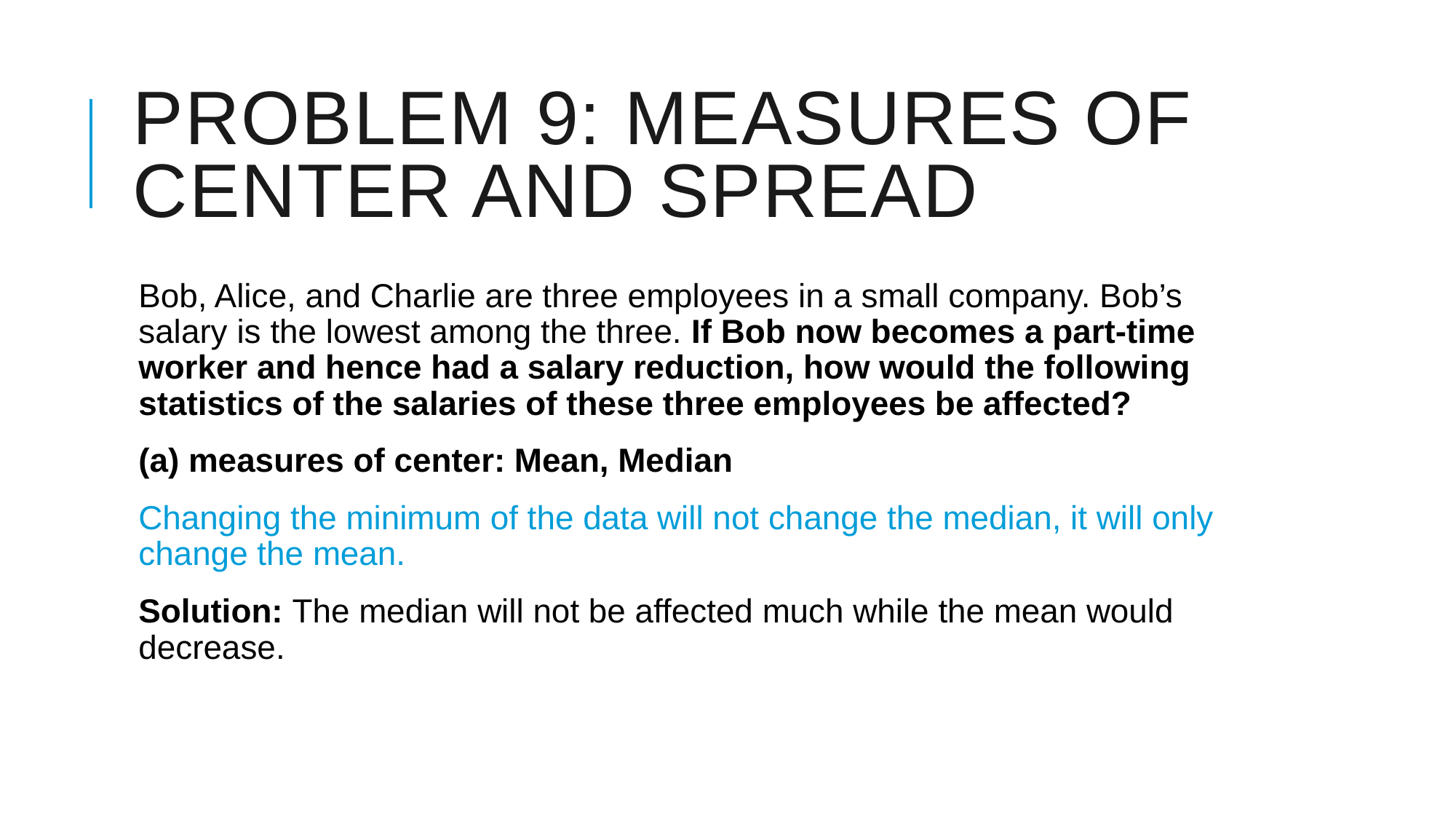

# Problem 9: measures of center and spread
Bob, Alice, and Charlie are three employees in a small company. Bob’s salary is the lowest among the three. If Bob now becomes a part-time worker and hence had a salary reduction, how would the following statistics of the salaries of these three employees be affected?
(a) measures of center: Mean, Median
Changing the minimum of the data will not change the median, it will only change the mean.
Solution: The median will not be affected much while the mean would decrease.